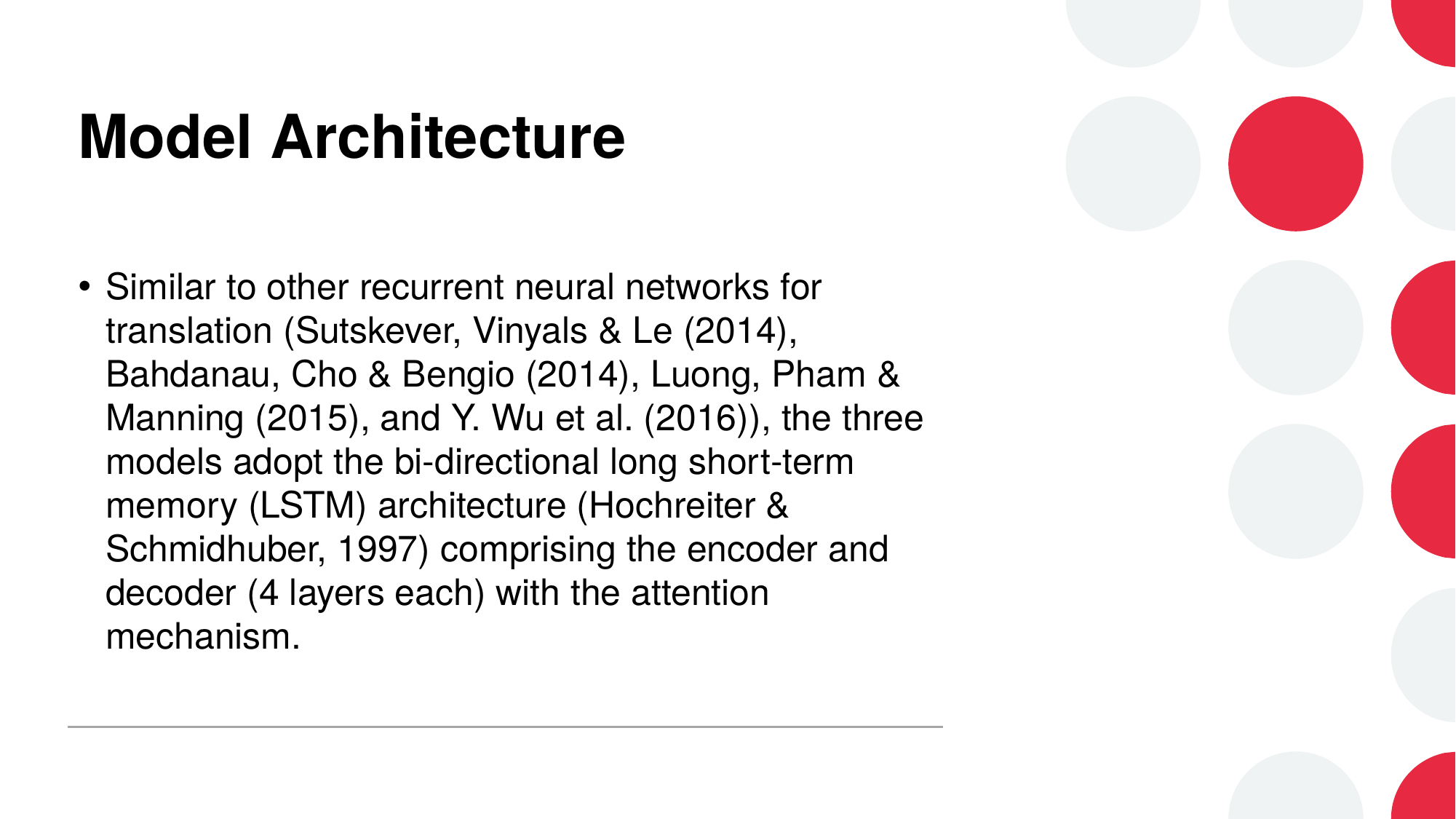

# Model Architecture
Similar to other recurrent neural networks for translation (Sutskever, Vinyals & Le (2014), Bahdanau, Cho & Bengio (2014), Luong, Pham & Manning (2015), and Y. Wu et al. (2016)), the three models adopt the bi-directional long short-term memory (LSTM) architecture (Hochreiter & Schmidhuber, 1997) comprising the encoder and decoder (4 layers each) with the attention mechanism.